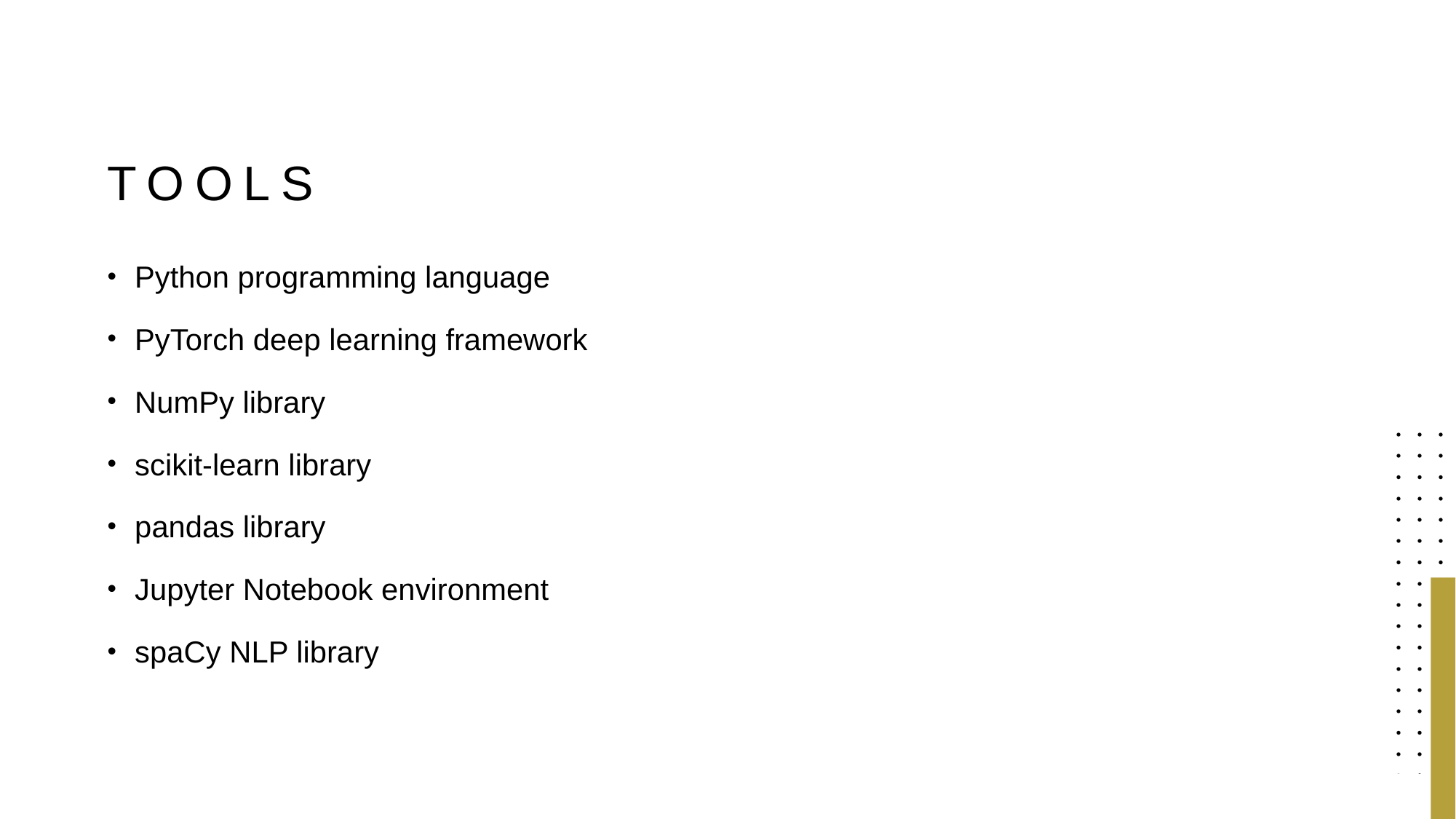

# tools
Python programming language
PyTorch deep learning framework
NumPy library
scikit-learn library
pandas library
Jupyter Notebook environment
spaCy NLP library